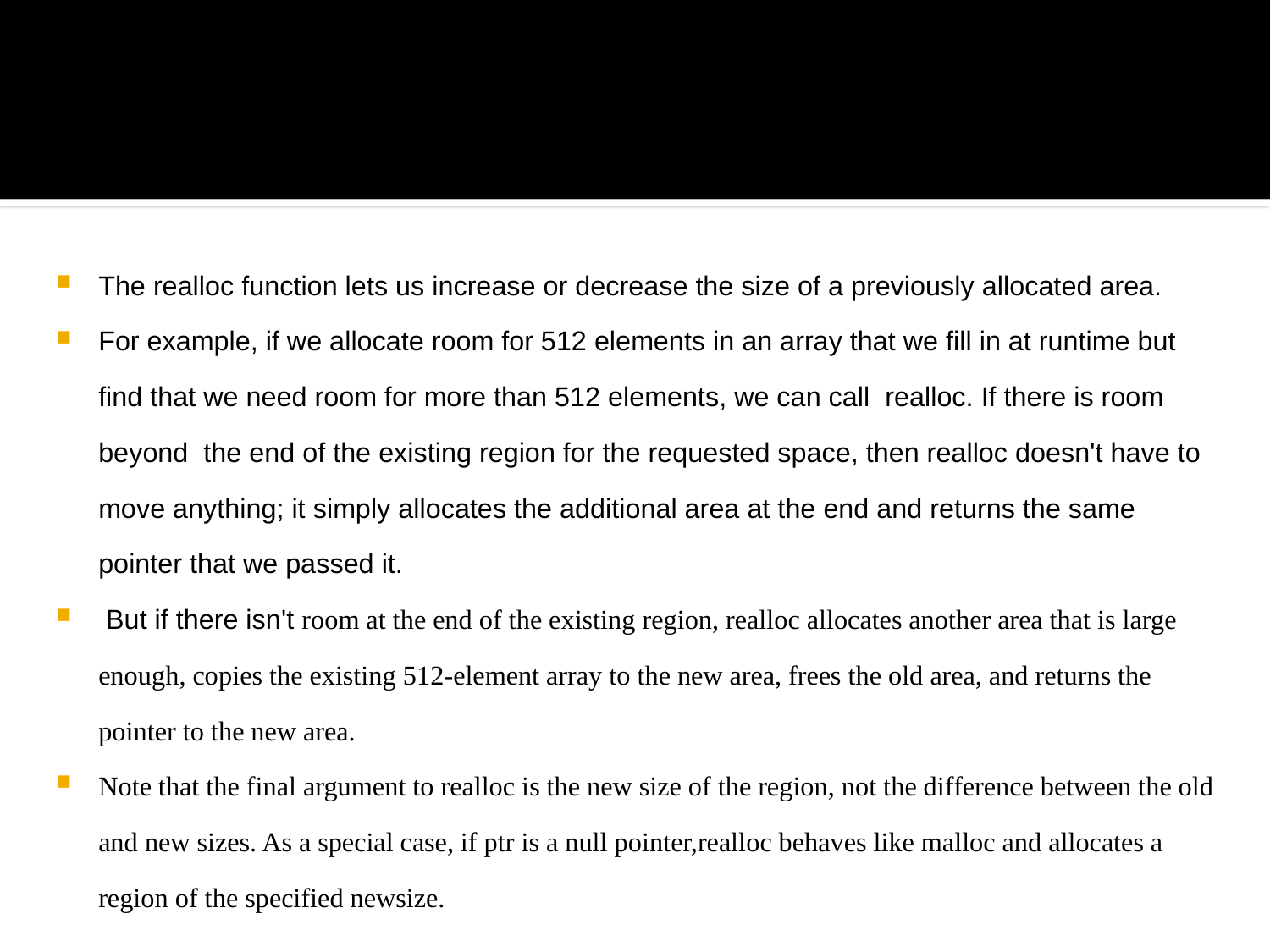

#
The realloc function lets us increase or decrease the size of a previously allocated area.
For example, if we allocate room for 512 elements in an array that we fill in at runtime but find that we need room for more than 512 elements, we can call  realloc. If there is room beyond  the end of the existing region for the requested space, then realloc doesn't have to move anything; it simply allocates the additional area at the end and returns the same pointer that we passed it.
 But if there isn't room at the end of the existing region, realloc allocates another area that is large enough, copies the existing 512-element array to the new area, frees the old area, and returns the pointer to the new area.
Note that the final argument to realloc is the new size of the region, not the difference between the old and new sizes. As a special case, if ptr is a null pointer,realloc behaves like malloc and allocates a region of the specified newsize.